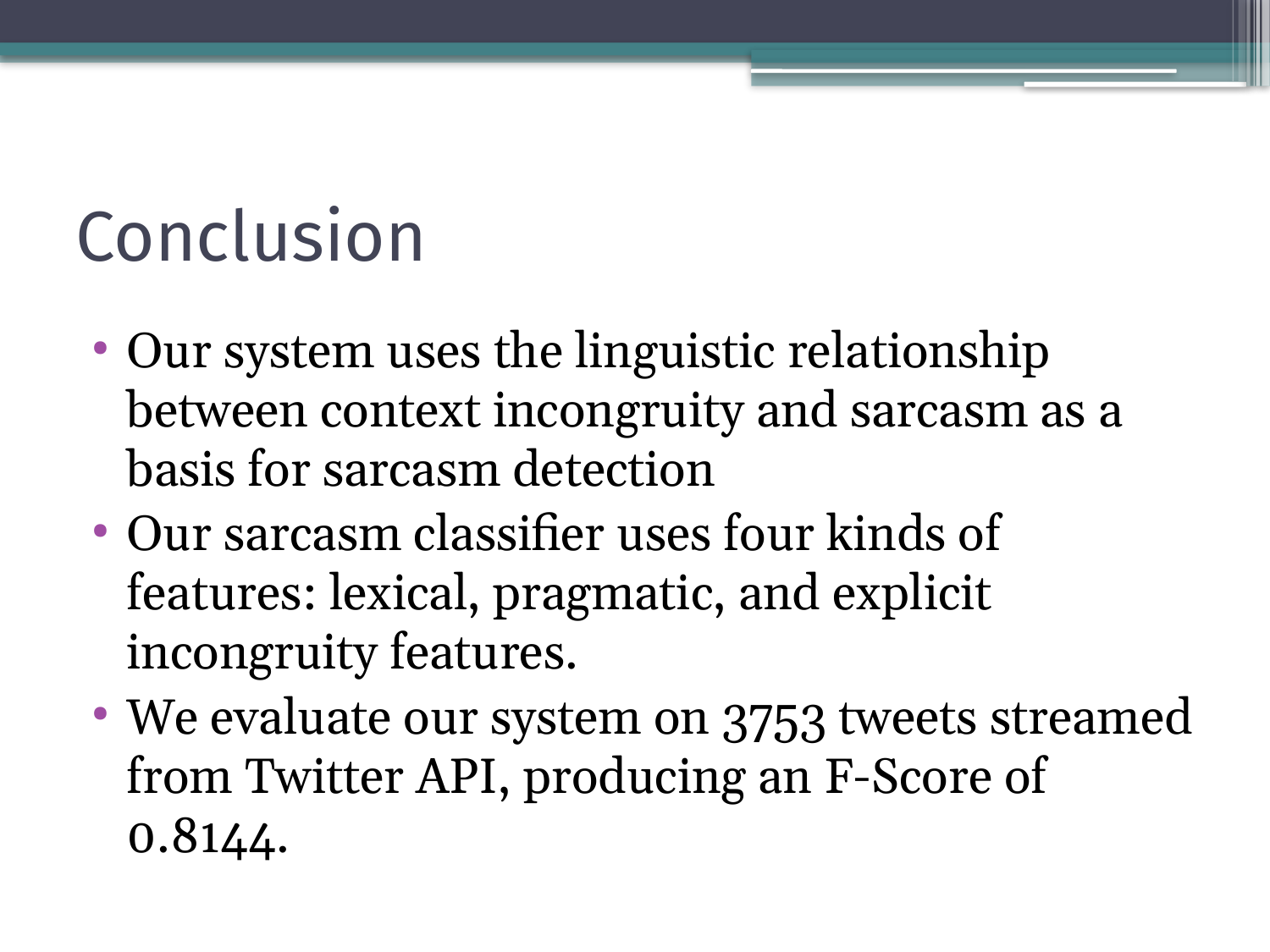

# Conclusion
Our system uses the linguistic relationship between context incongruity and sarcasm as a basis for sarcasm detection
Our sarcasm classifier uses four kinds of features: lexical, pragmatic, and explicit incongruity features.
We evaluate our system on 3753 tweets streamed from Twitter API, producing an F-Score of 0.8144.